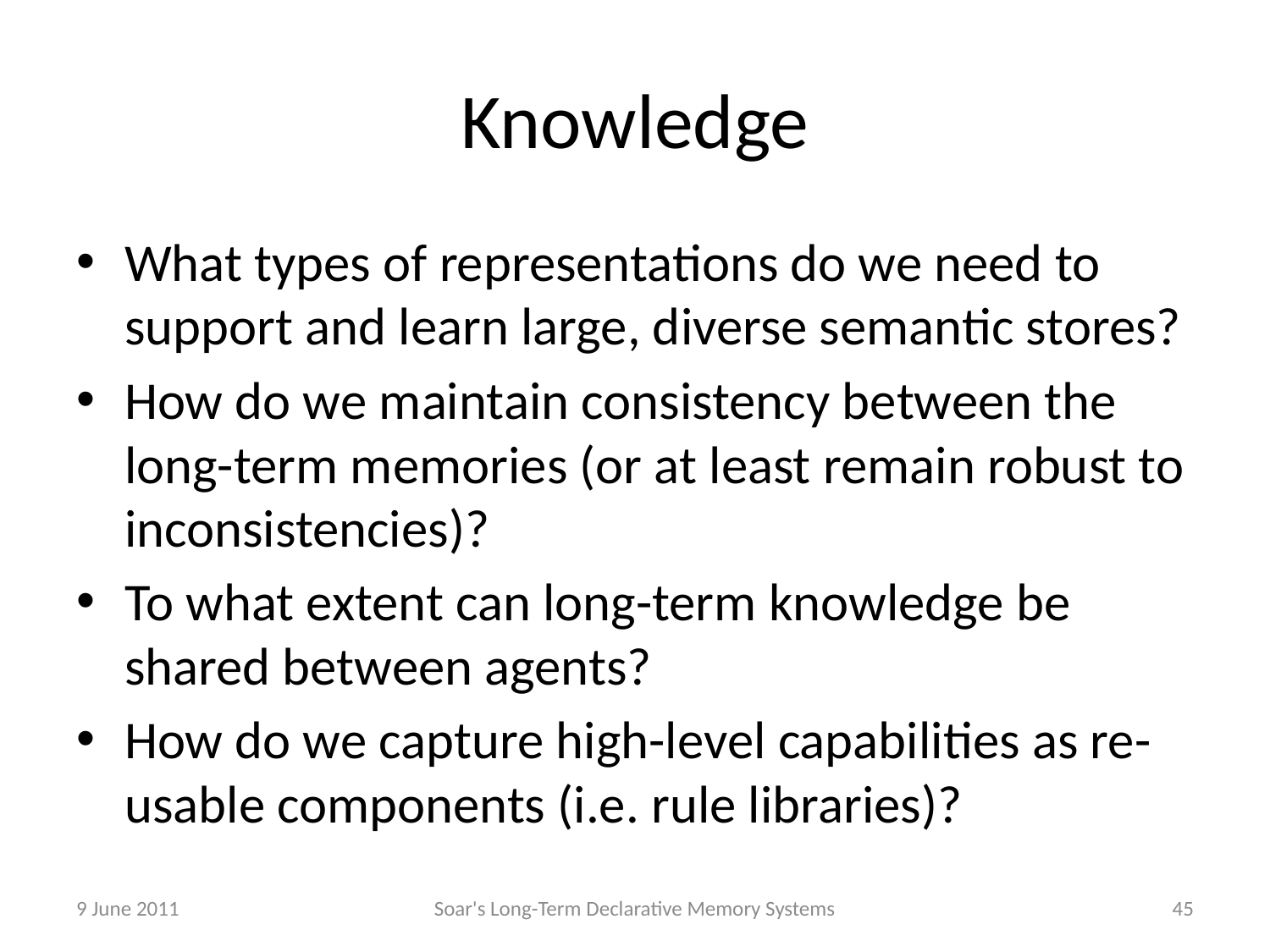

# Knowledge
What types of representations do we need to support and learn large, diverse semantic stores?
How do we maintain consistency between the long-term memories (or at least remain robust to inconsistencies)?
To what extent can long-term knowledge be shared between agents?
How do we capture high-level capabilities as re-usable components (i.e. rule libraries)?
9 June 2011
Soar's Long-Term Declarative Memory Systems
45